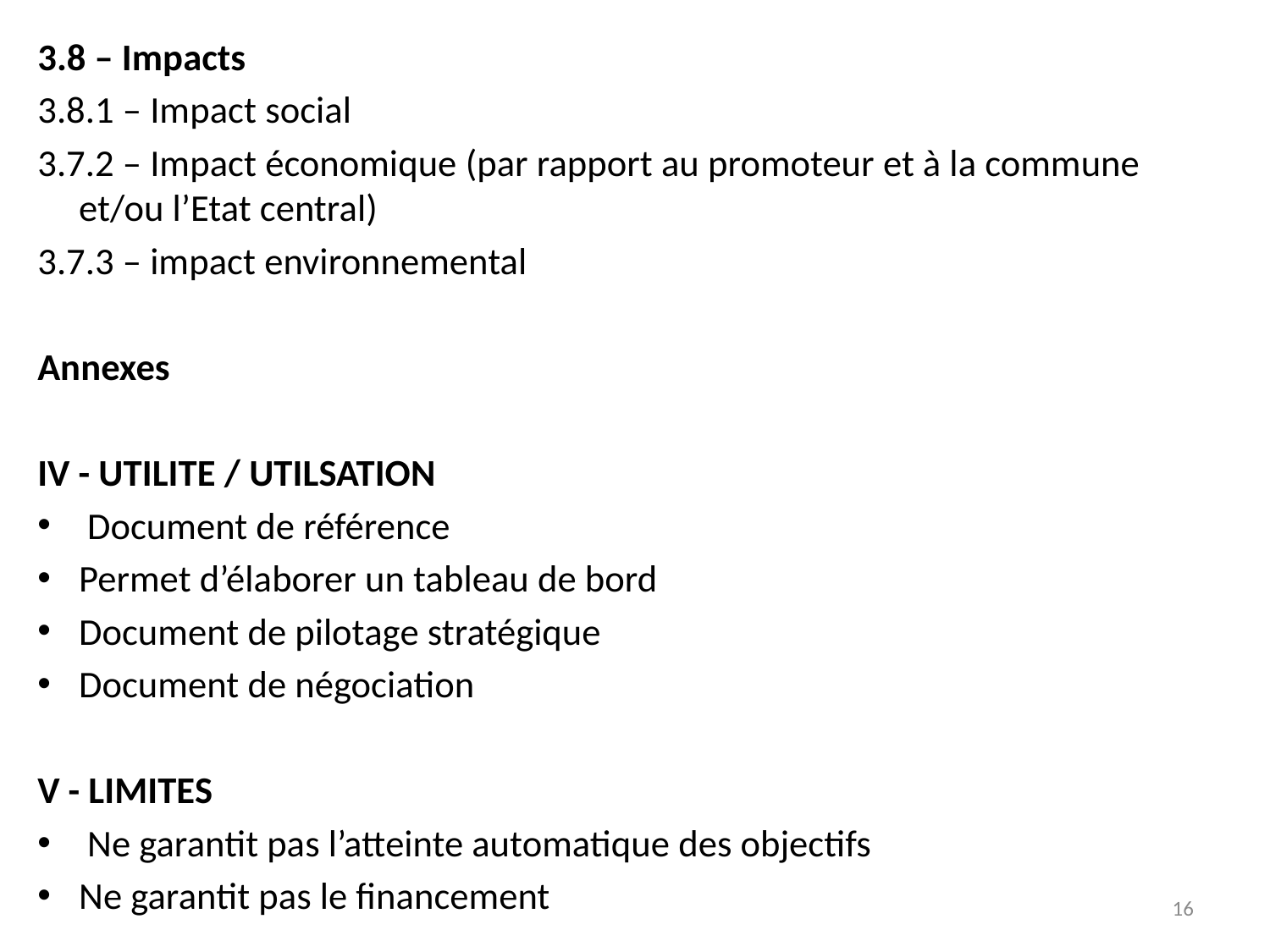

3.8 – Impacts
3.8.1 – Impact social
3.7.2 – Impact économique (par rapport au promoteur et à la commune et/ou l’Etat central)
3.7.3 – impact environnemental

Annexes

IV - UTILITE / UTILSATION
 Document de référence
Permet d’élaborer un tableau de bord
Document de pilotage stratégique
Document de négociation

V - Limites
 Ne garantit pas l’atteinte automatique des objectifs
Ne garantit pas le financement

16